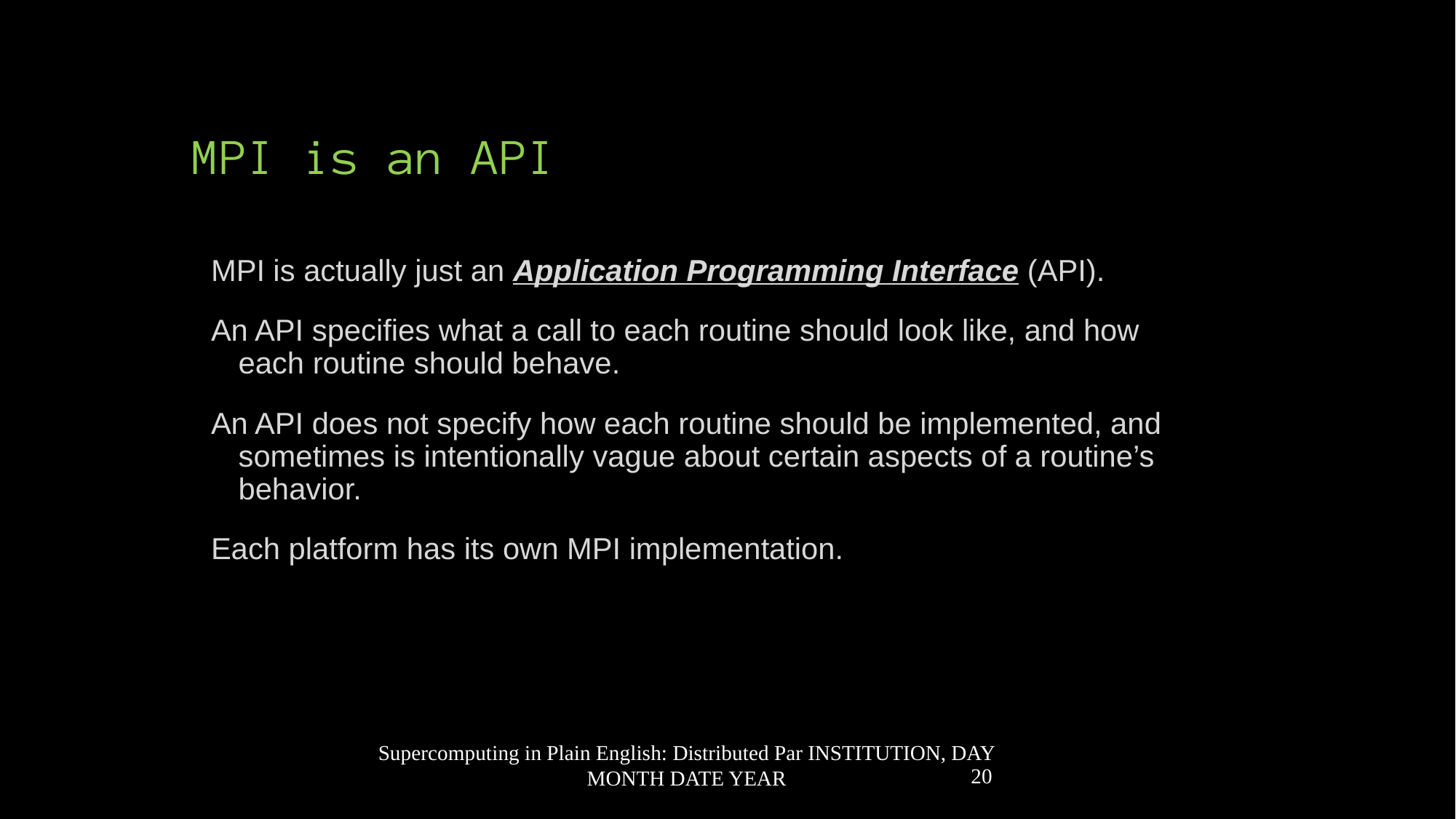

# MPI is an API
MPI is actually just an Application Programming Interface (API).
An API specifies what a call to each routine should look like, and how each routine should behave.
An API does not specify how each routine should be implemented, and sometimes is intentionally vague about certain aspects of a routine’s behavior.
Each platform has its own MPI implementation.
Supercomputing in Plain English: Distributed Par INSTITUTION, DAY MONTH DATE YEAR
20